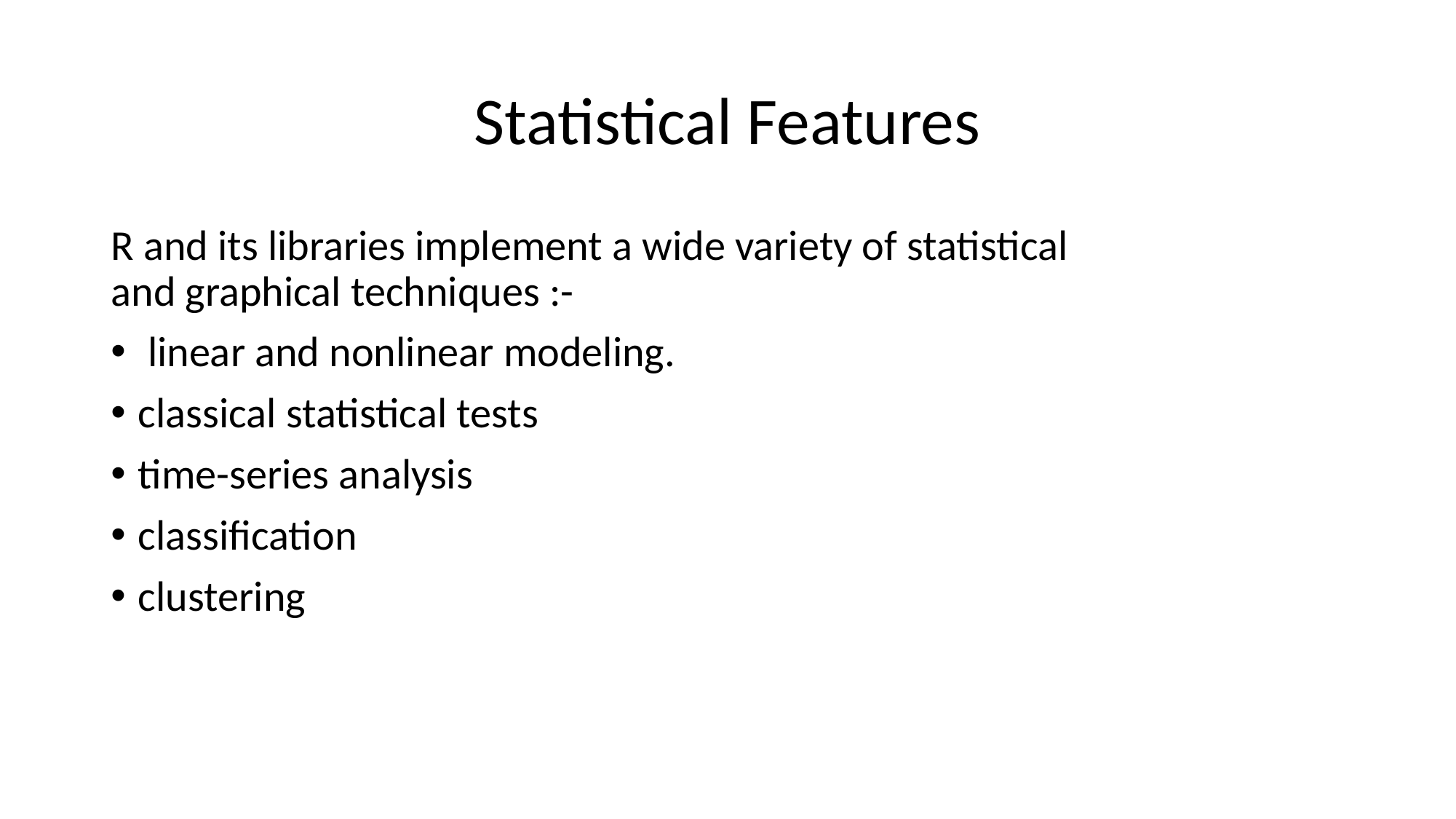

# Statistical Features
R and its libraries implement a wide variety of statistical and graphical techniques :-
 linear and nonlinear modeling.
classical statistical tests
time-series analysis
classification
clustering